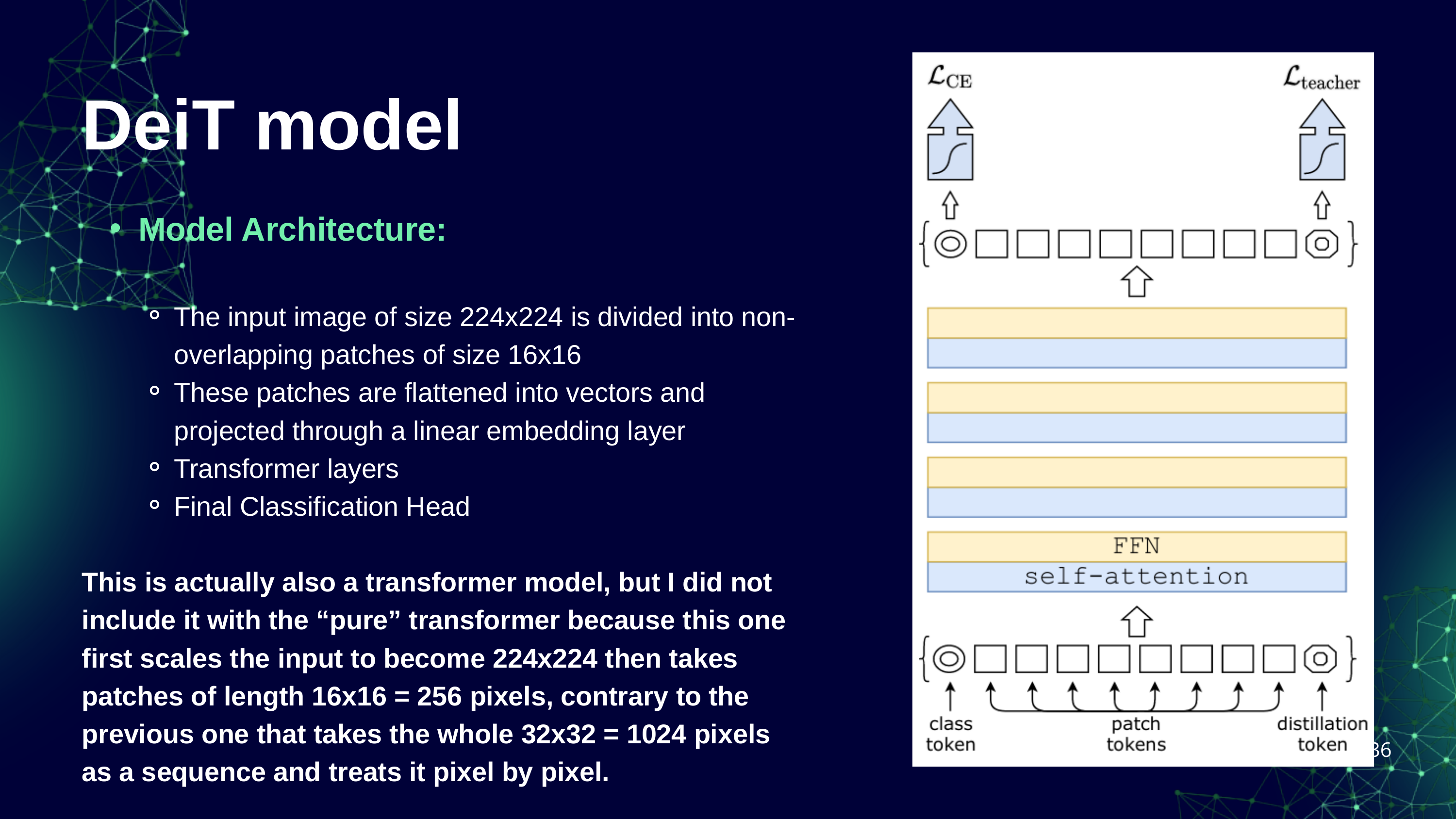

DeiT model
Model Architecture:

The input image of size 224x224 is divided into non-overlapping patches of size 16x16
These patches are flattened into vectors and projected through a linear embedding layer
Transformer layers
Final Classification Head

This is actually also a transformer model, but I did not include it with the “pure” transformer because this one first scales the input to become 224x224 then takes patches of length 16x16 = 256 pixels, contrary to the previous one that takes the whole 32x32 = 1024 pixels as a sequence and treats it pixel by pixel.

36